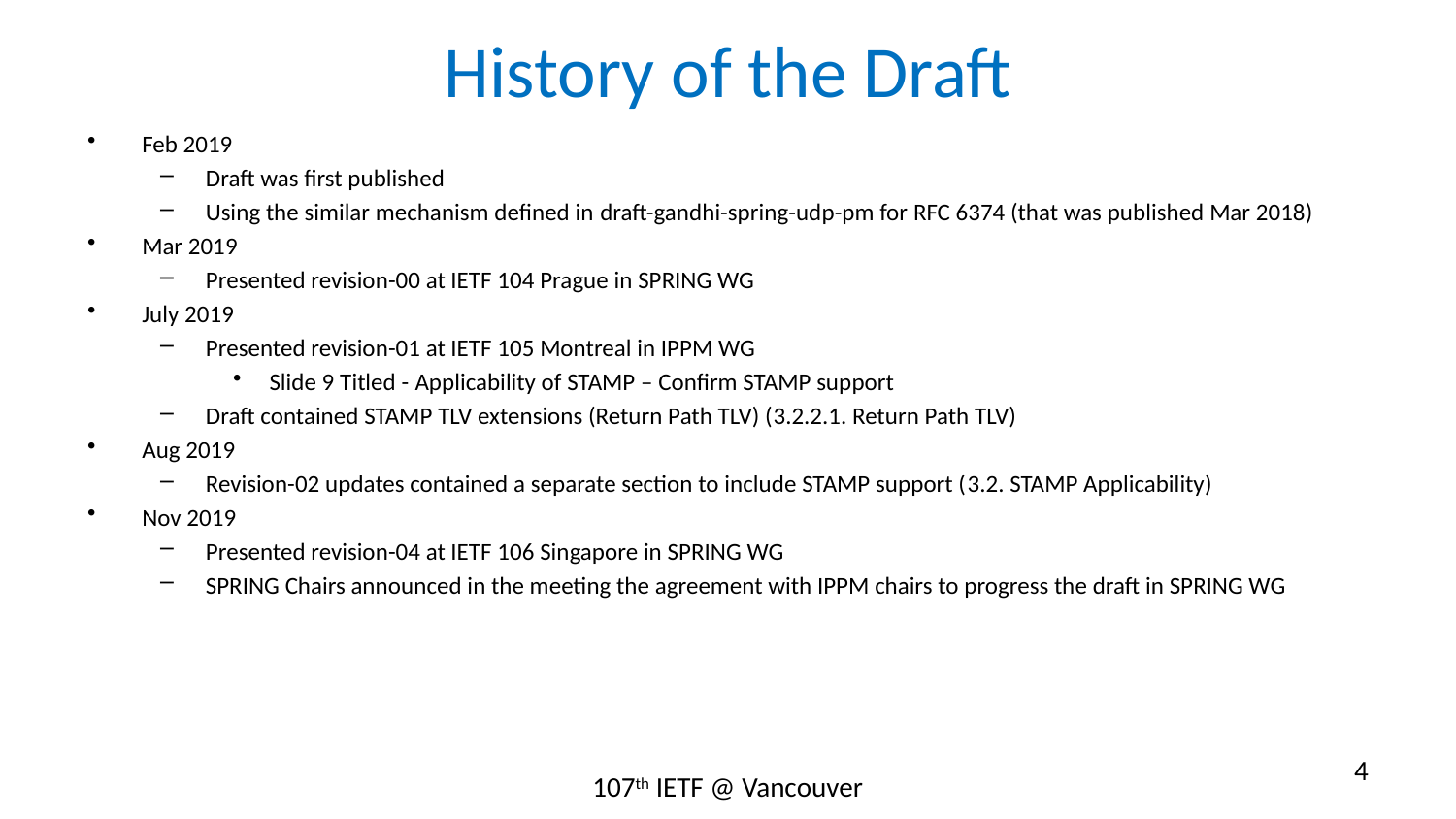

# History of the Draft
Feb 2019
Draft was first published
Using the similar mechanism defined in draft-gandhi-spring-udp-pm for RFC 6374 (that was published Mar 2018)
Mar 2019
Presented revision-00 at IETF 104 Prague in SPRING WG
July 2019
Presented revision-01 at IETF 105 Montreal in IPPM WG
Slide 9 Titled - Applicability of STAMP – Confirm STAMP support
Draft contained STAMP TLV extensions (Return Path TLV) (3.2.2.1. Return Path TLV)
Aug 2019
Revision-02 updates contained a separate section to include STAMP support (3.2. STAMP Applicability)
Nov 2019
Presented revision-04 at IETF 106 Singapore in SPRING WG
SPRING Chairs announced in the meeting the agreement with IPPM chairs to progress the draft in SPRING WG

4
107th IETF @ Vancouver